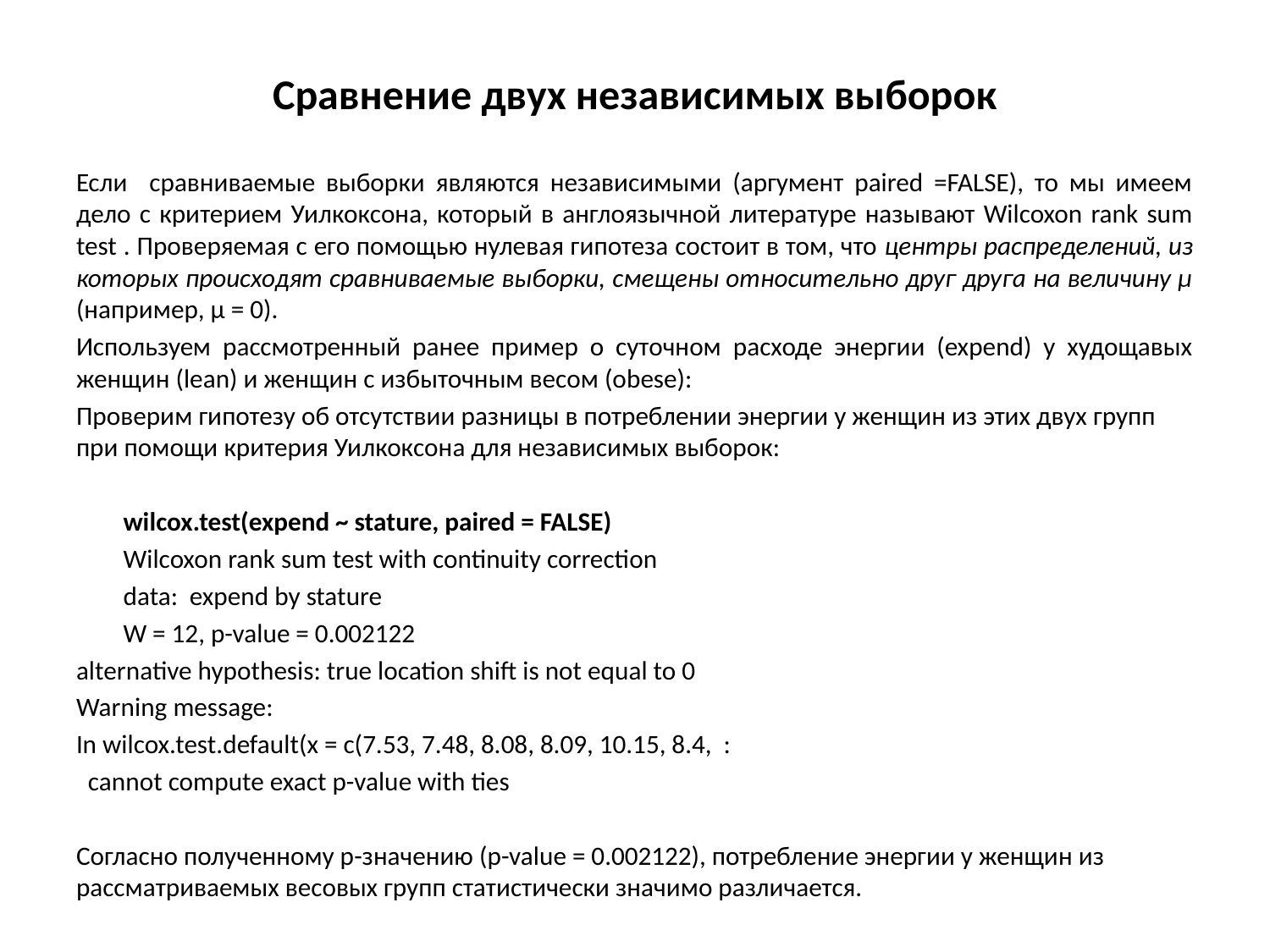

# Сравнение двух независимых выборок
Если  сравниваемые выборки являются независимыми (аргумент paired =FALSE), то мы имеем дело с критерием Уилкоксона, который в англоязычной литературе называют Wilcoxon rank sum test . Проверяемая с его помощью нулевая гипотеза состоит в том, что центры распределений, из которых происходят сравниваемые выборки, смещены относительно друг друга на величину µ (например, µ = 0).
Используем рассмотренный ранее пример о суточном расходе энергии (expend) у худощавых женщин (lean) и женщин с избыточным весом (obese):
Проверим гипотезу об отсутствии разницы в потреблении энергии у женщин из этих двух групп при помощи критерия Уилкоксона для независимых выборок:

	wilcox.test(expend ~ stature, paired = FALSE)
	Wilcoxon rank sum test with continuity correction
	data:  expend by stature
	W = 12, p-value = 0.002122
alternative hypothesis: true location shift is not equal to 0
Warning message:
In wilcox.test.default(x = c(7.53, 7.48, 8.08, 8.09, 10.15, 8.4,  :
  cannot compute exact p-value with ties

Согласно полученному р-значению (p-value = 0.002122), потребление энергии у женщин из рассматриваемых весовых групп статистически значимо различается.